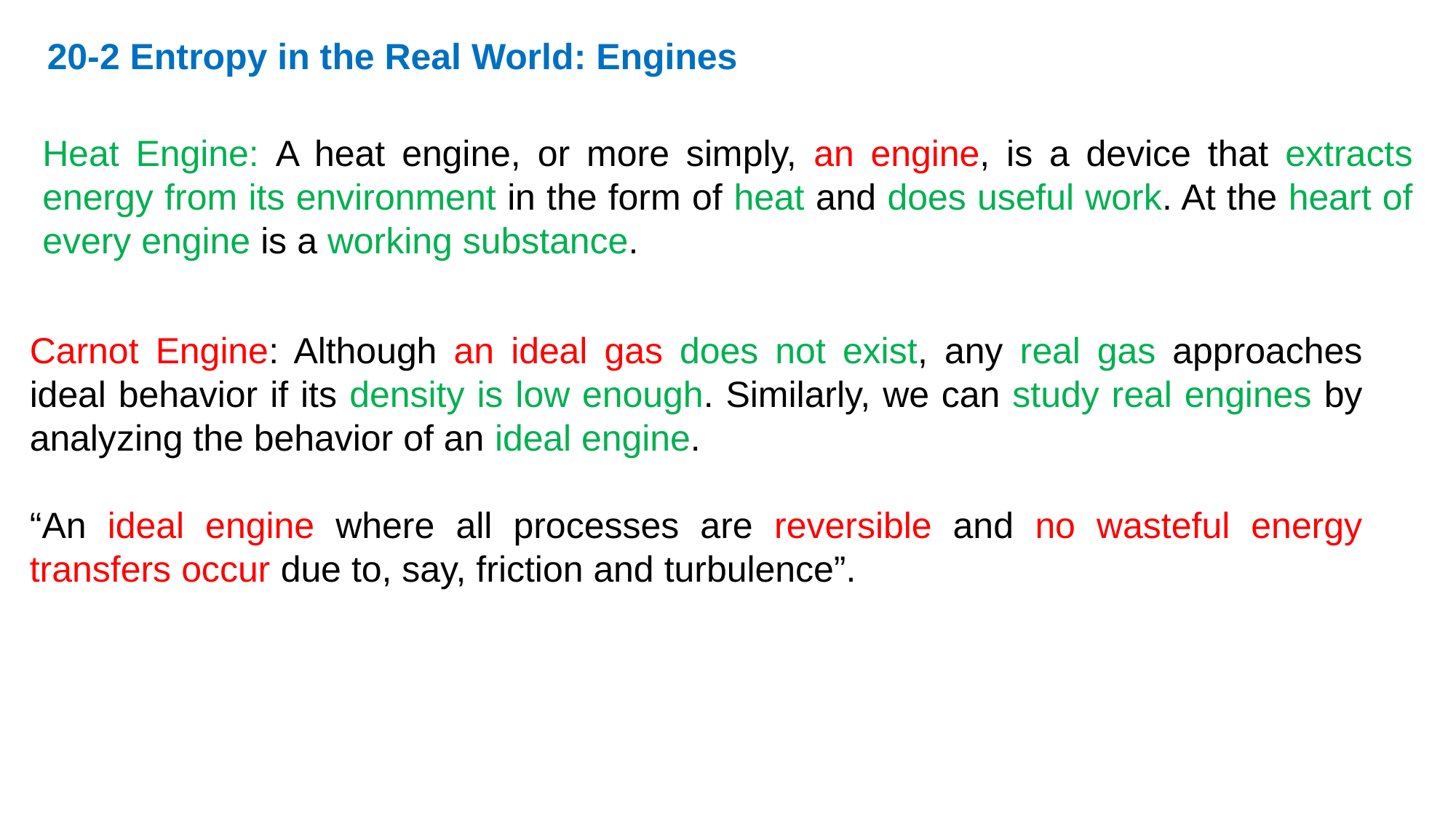

20-2 Entropy in the Real World: Engines
Heat Engine: A heat engine, or more simply, an engine, is a device that extracts energy from its environment in the form of heat and does useful work. At the heart of every engine is a working substance.
Carnot Engine: Although an ideal gas does not exist, any real gas approaches ideal behavior if its density is low enough. Similarly, we can study real engines by analyzing the behavior of an ideal engine.

“An ideal engine where all processes are reversible and no wasteful energy transfers occur due to, say, friction and turbulence”.